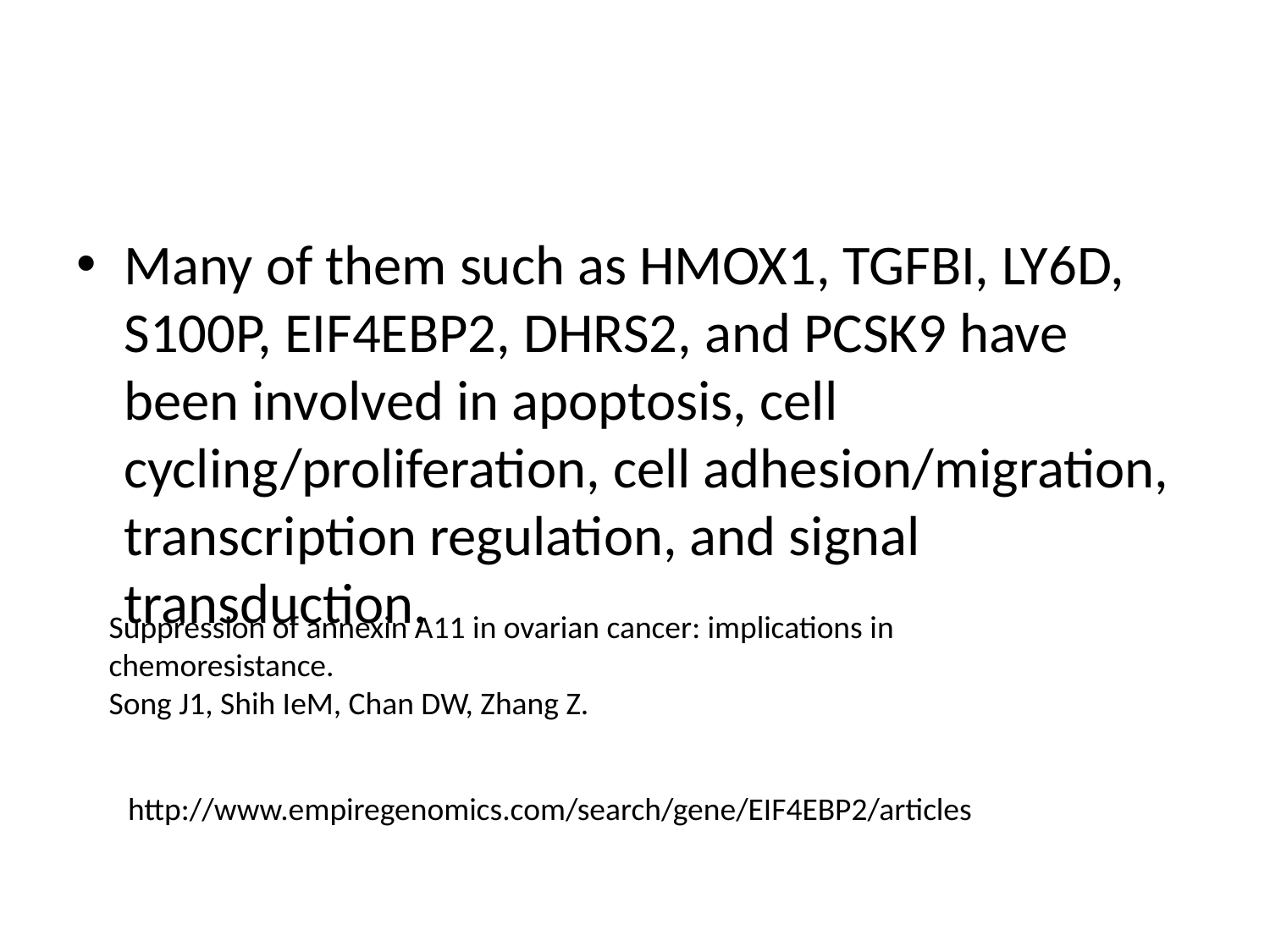

#
Many of them such as HMOX1, TGFBI, LY6D, S100P, EIF4EBP2, DHRS2, and PCSK9 have been involved in apoptosis, cell cycling/proliferation, cell adhesion/migration, transcription regulation, and signal transduction.
Suppression of annexin A11 in ovarian cancer: implications in chemoresistance.
Song J1, Shih IeM, Chan DW, Zhang Z.
http://www.empiregenomics.com/search/gene/EIF4EBP2/articles